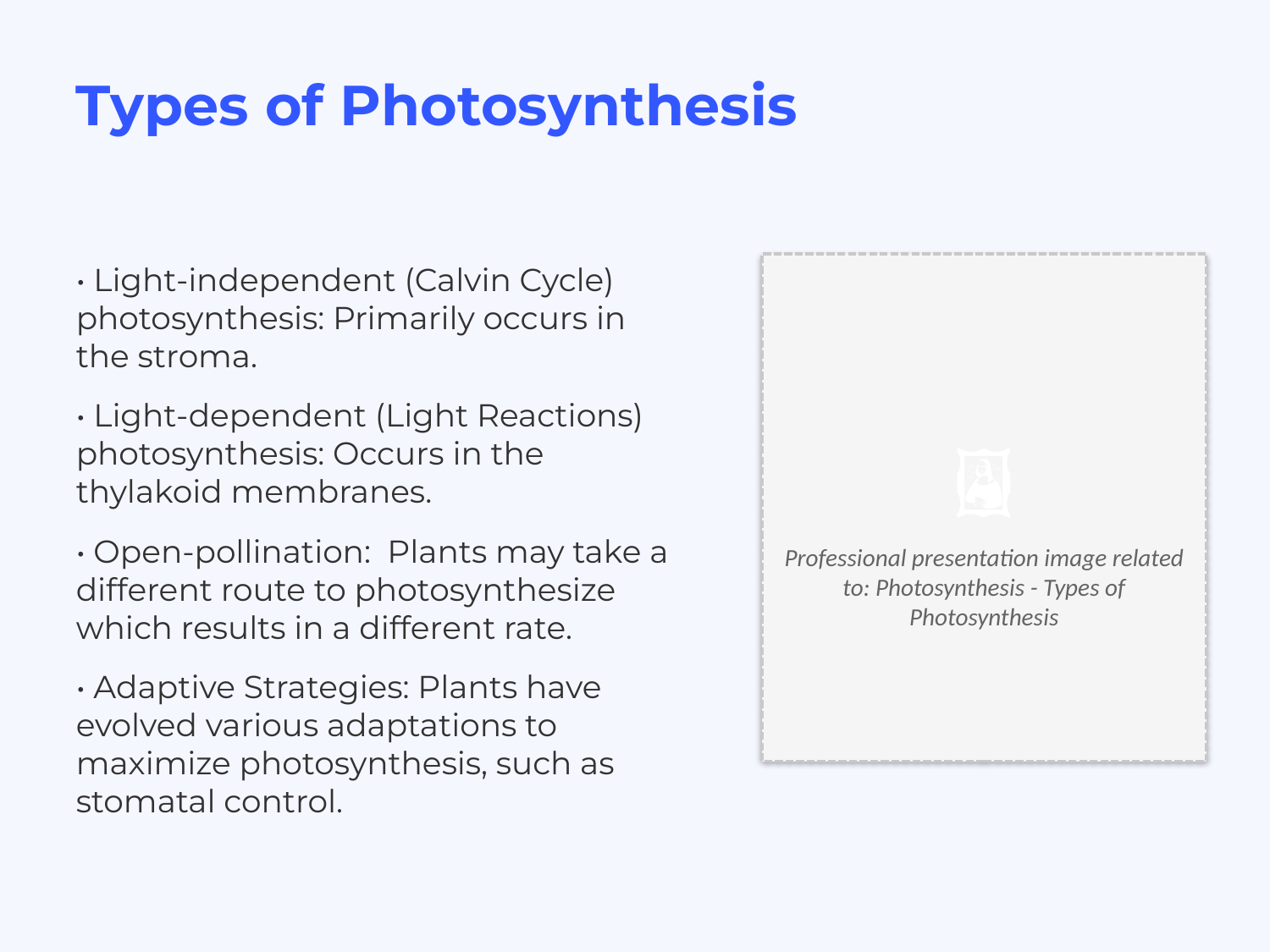

Types of Photosynthesis
• Light-independent (Calvin Cycle) photosynthesis: Primarily occurs in the stroma.
• Light-dependent (Light Reactions) photosynthesis: Occurs in the thylakoid membranes.
• Open-pollination:  Plants may take a different route to photosynthesize which results in a different rate.
• Adaptive Strategies: Plants have evolved various adaptations to maximize photosynthesis, such as stomatal control.

🖼️
Professional presentation image related to: Photosynthesis - Types of Photosynthesis